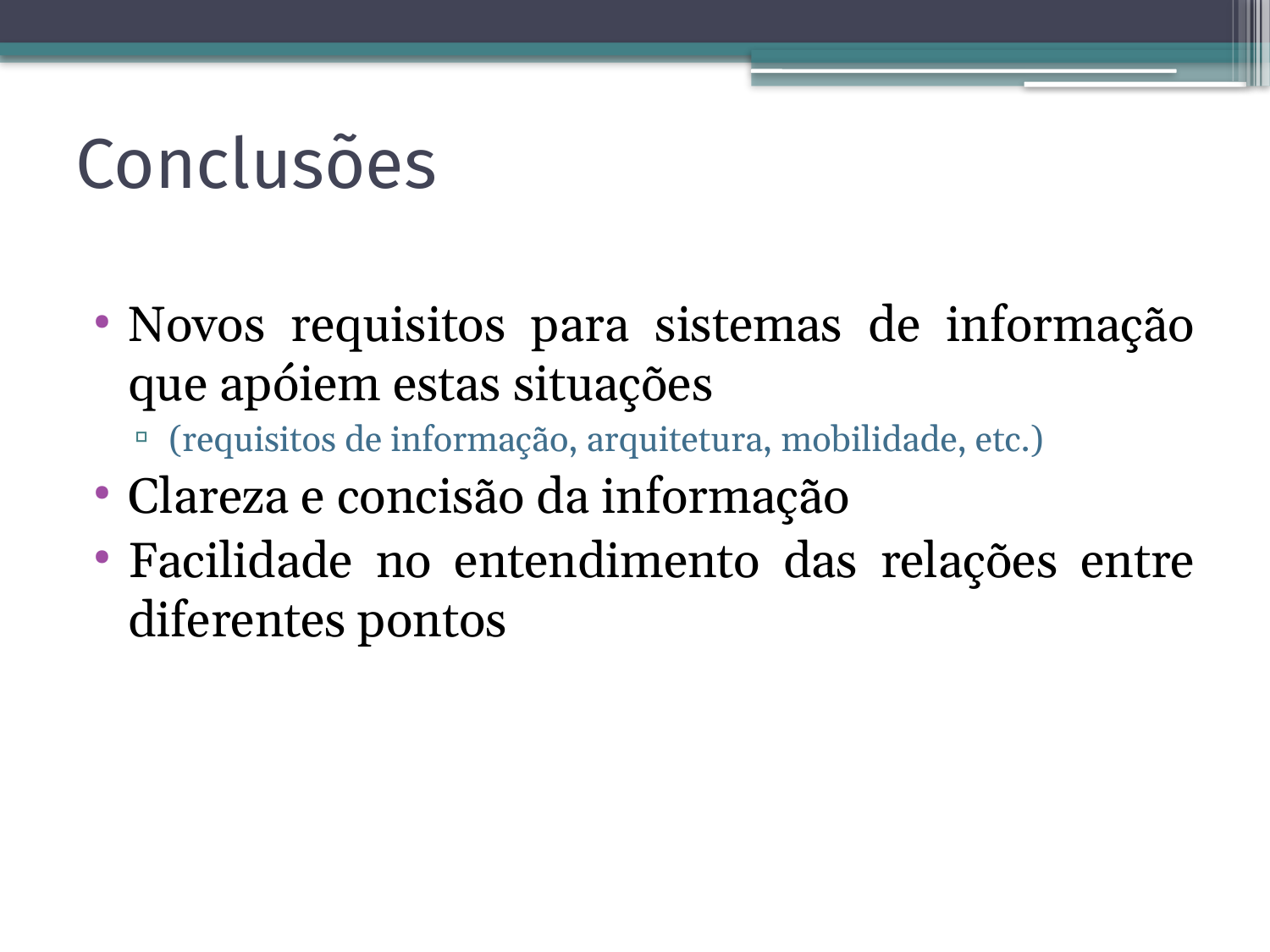

# Conclusões
Novos requisitos para sistemas de informação que apóiem estas situações
(requisitos de informação, arquitetura, mobilidade, etc.)
Clareza e concisão da informação
Facilidade no entendimento das relações entre diferentes pontos